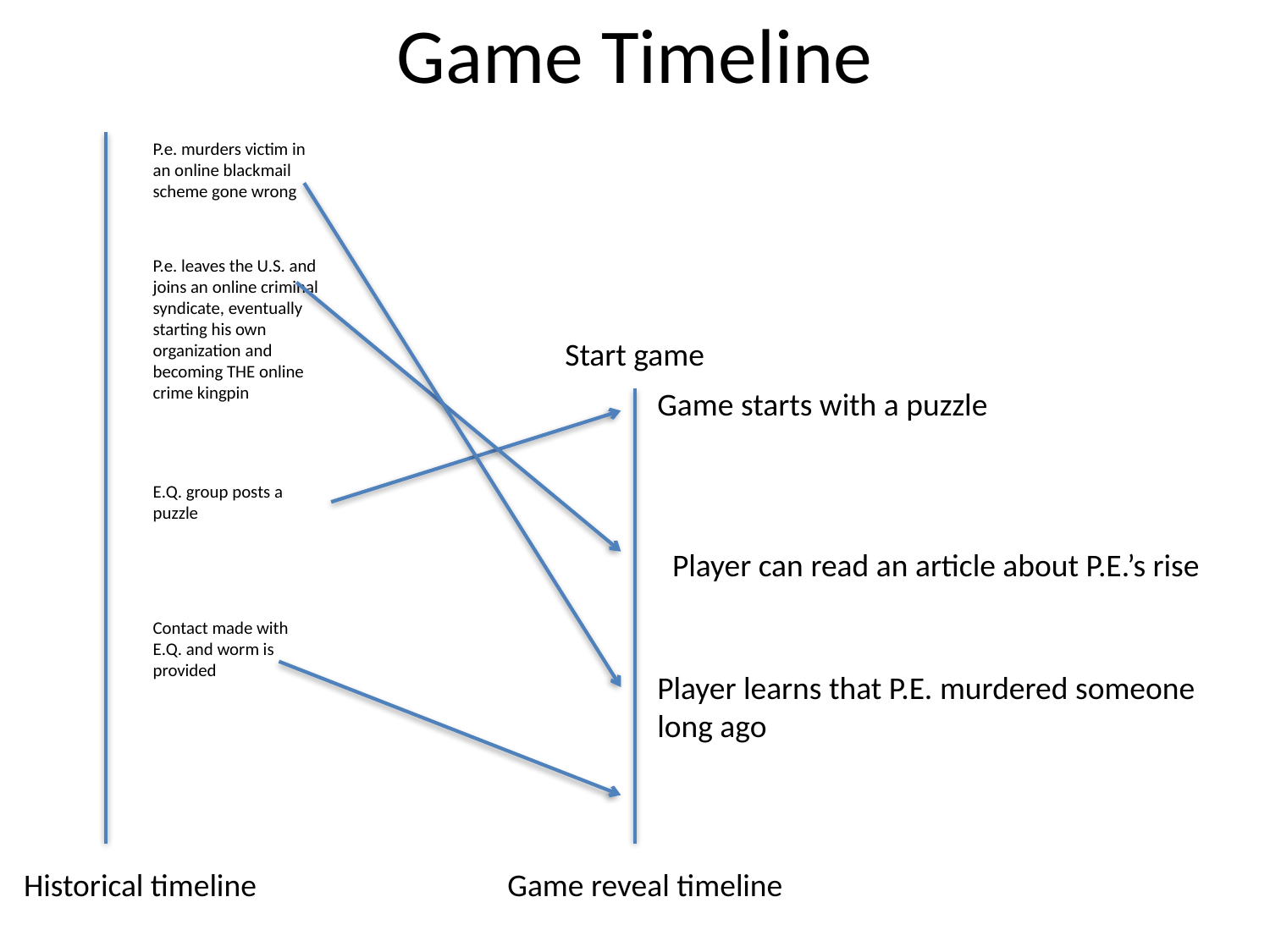

# Game Timeline
P.e. murders victim in an online blackmail scheme gone wrong
P.e. leaves the U.S. and joins an online criminal syndicate, eventually starting his own organization and becoming THE online crime kingpin
Start game
Game starts with a puzzle
E.Q. group posts a puzzle
Player can read an article about P.E.’s rise
Contact made with E.Q. and worm is provided
Player learns that P.E. murdered someone long ago
Historical timeline
Game reveal timeline